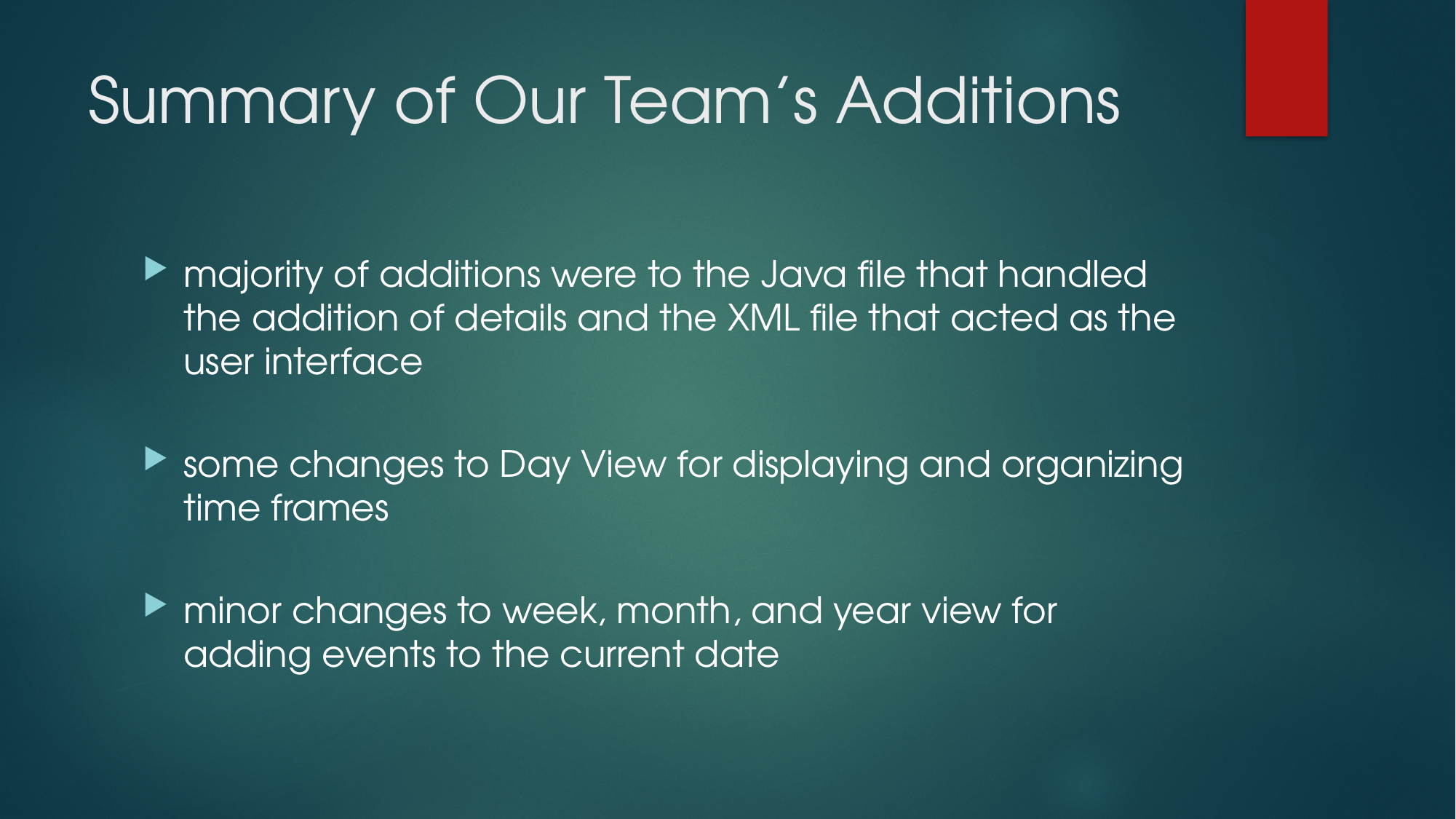

# Summary of Our Team’s Additions
majority of additions were to the Java file that handled the addition of details and the XML file that acted as the user interface
some changes to Day View for displaying and organizing time frames
minor changes to week, month, and year view for adding events to the current date